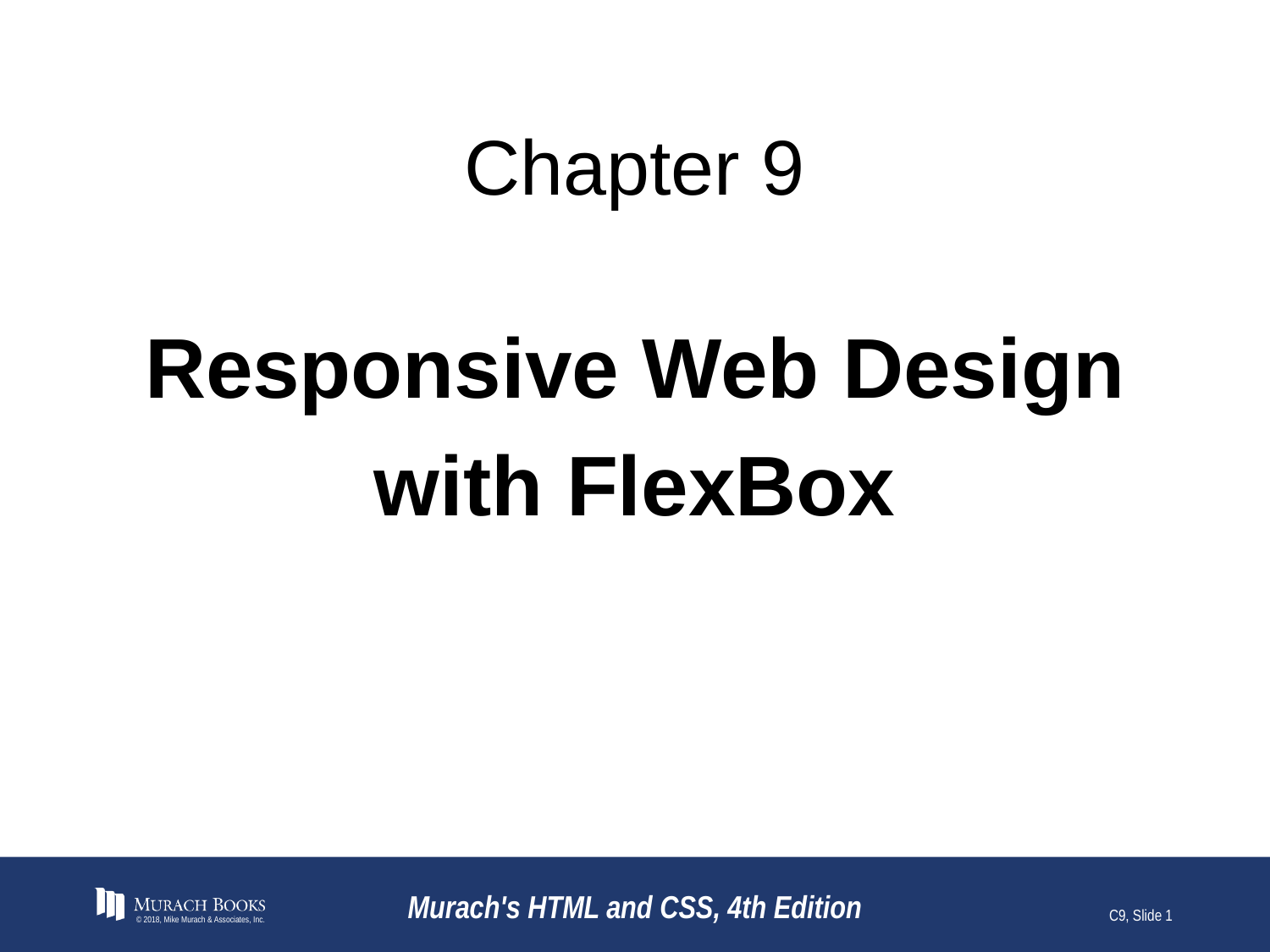

# Chapter 9
Responsive Web Design
with FlexBox
© 2018, Mike Murach & Associates, Inc.
Murach's HTML and CSS, 4th Edition

C9, Slide 1